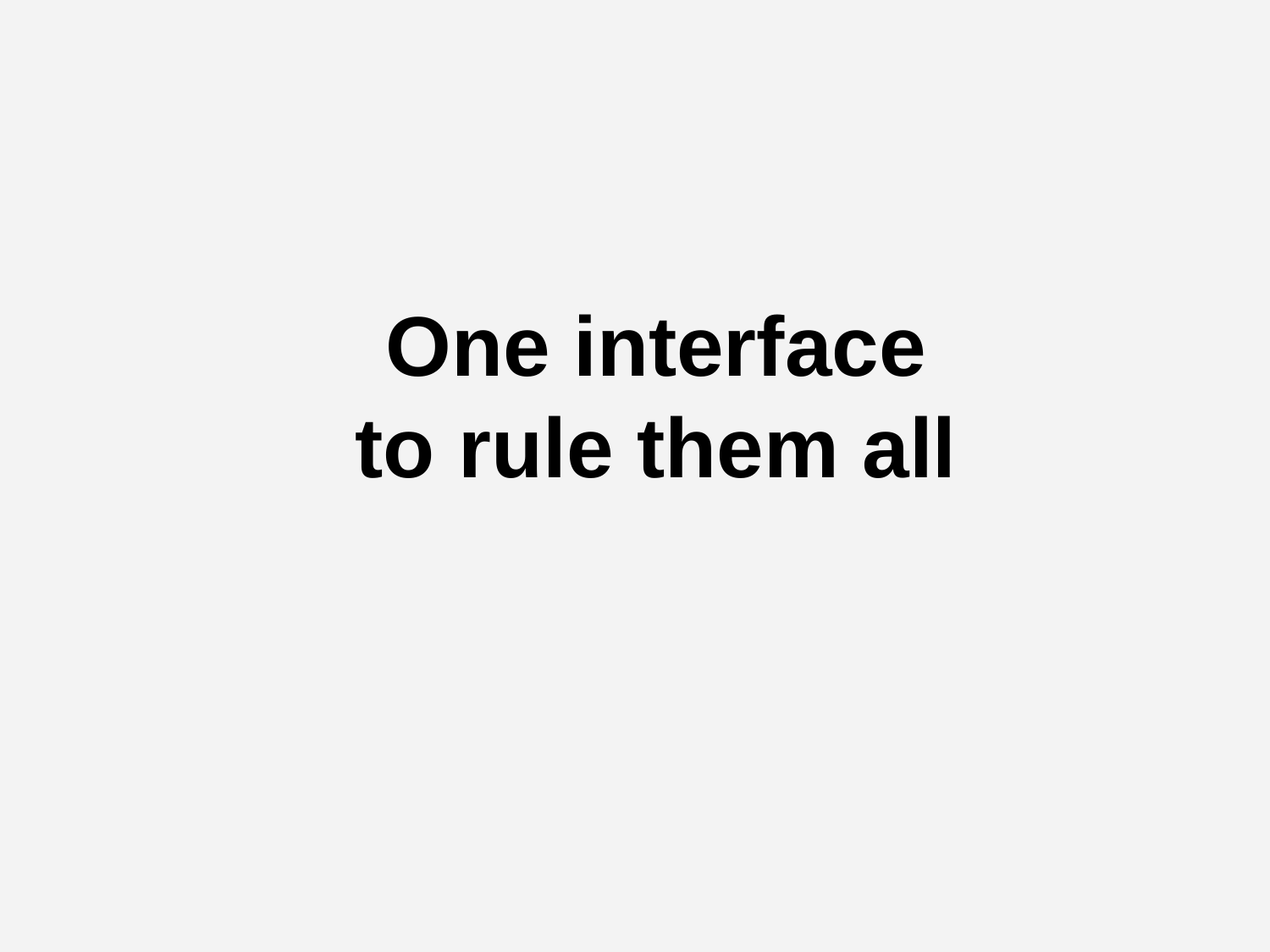

# One interface
to rule them all